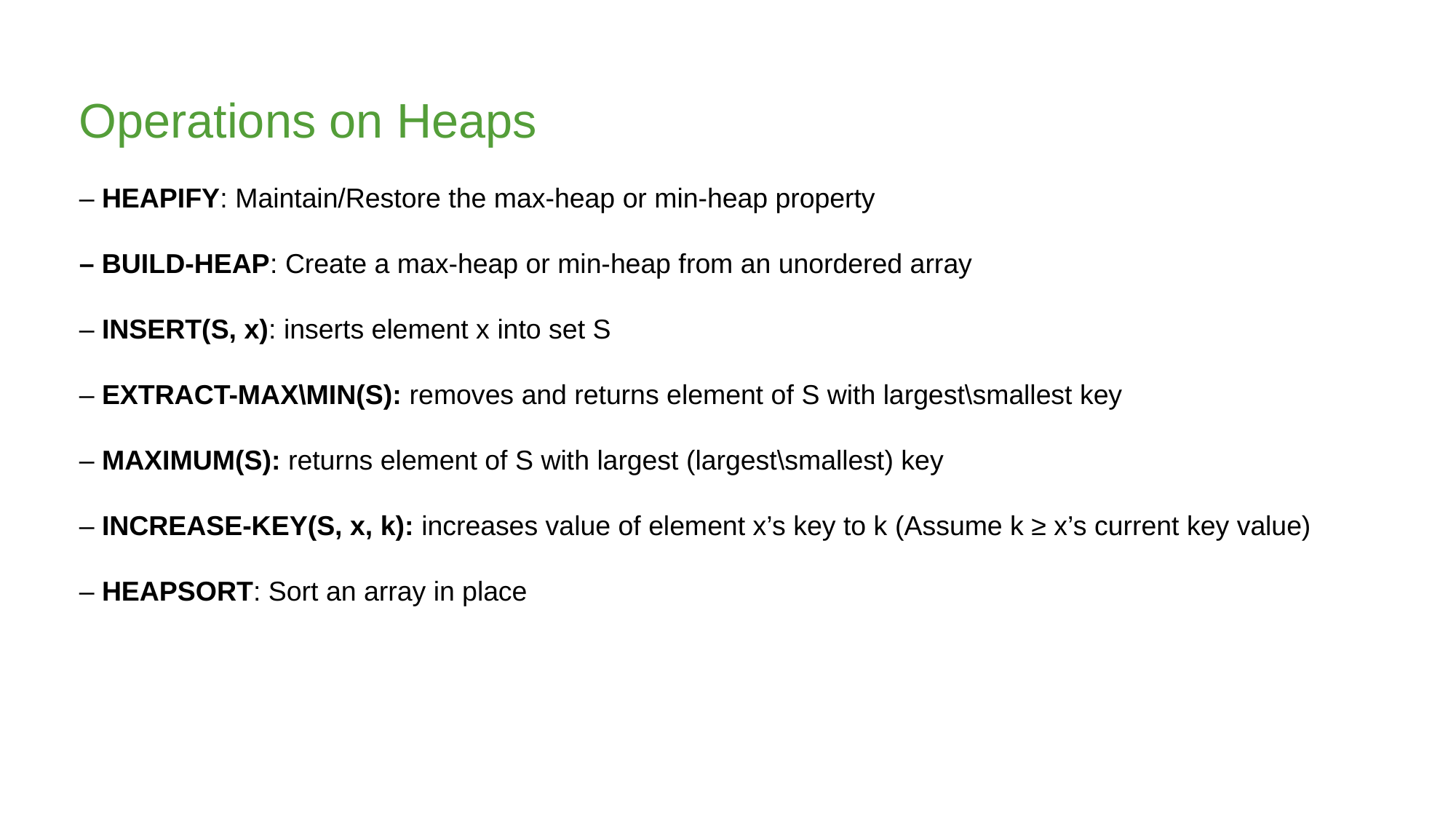

Operations on Heaps
– HEAPIFY: Maintain/Restore the max-heap or min-heap property
– BUILD-HEAP: Create a max-heap or min-heap from an unordered array
– INSERT(S, x): inserts element x into set S
– EXTRACT-MAX\MIN(S): removes and returns element of S with largest\smallest key
– MAXIMUM(S): returns element of S with largest (largest\smallest) key
– INCREASE-KEY(S, x, k): increases value of element x’s key to k (Assume k ≥ x’s current key value)
– HEAPSORT: Sort an array in place
10